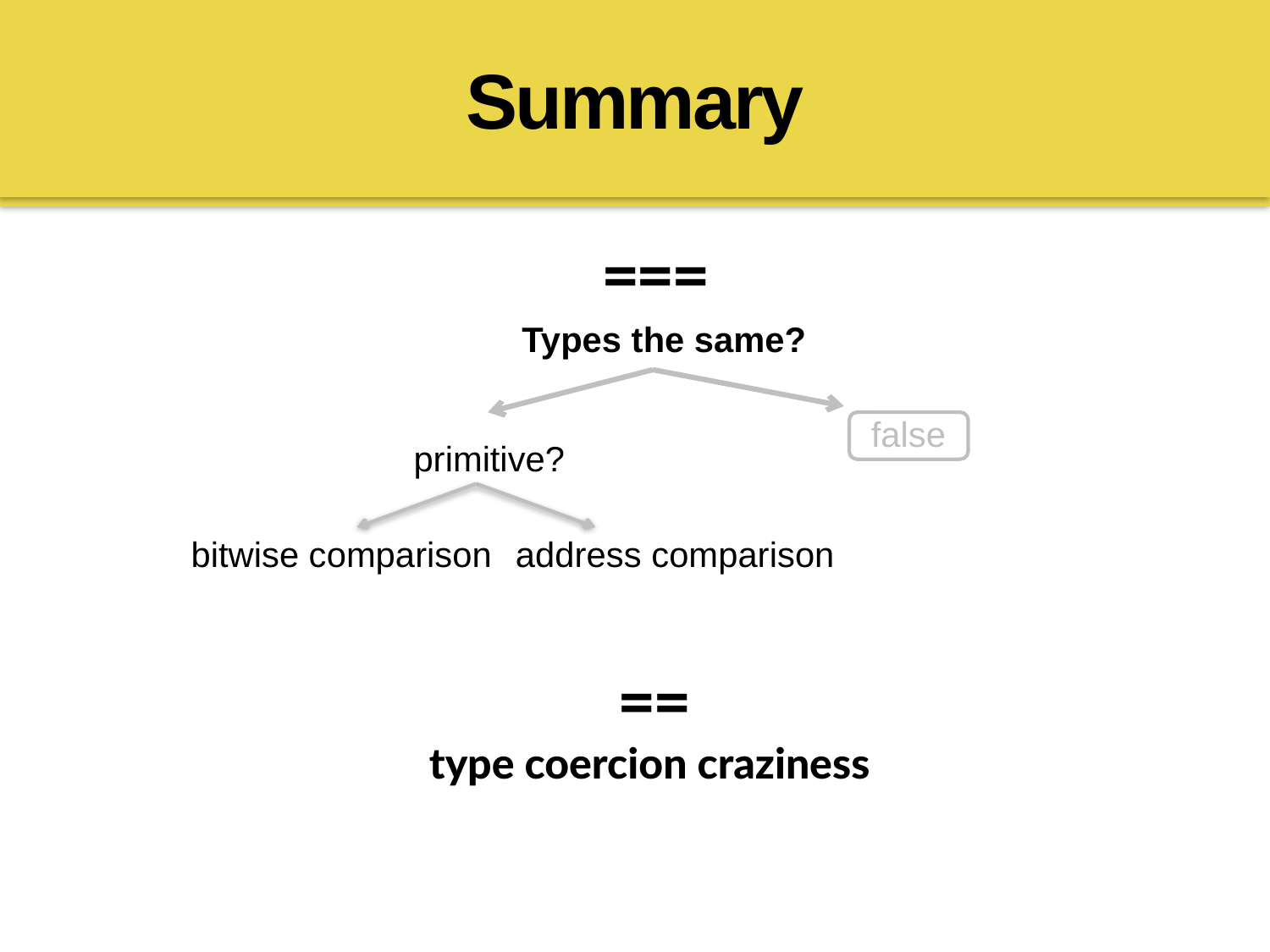

Summary

===
Types the same?
false

primitive?
bitwise comparison
address comparison
==
type coercion craziness